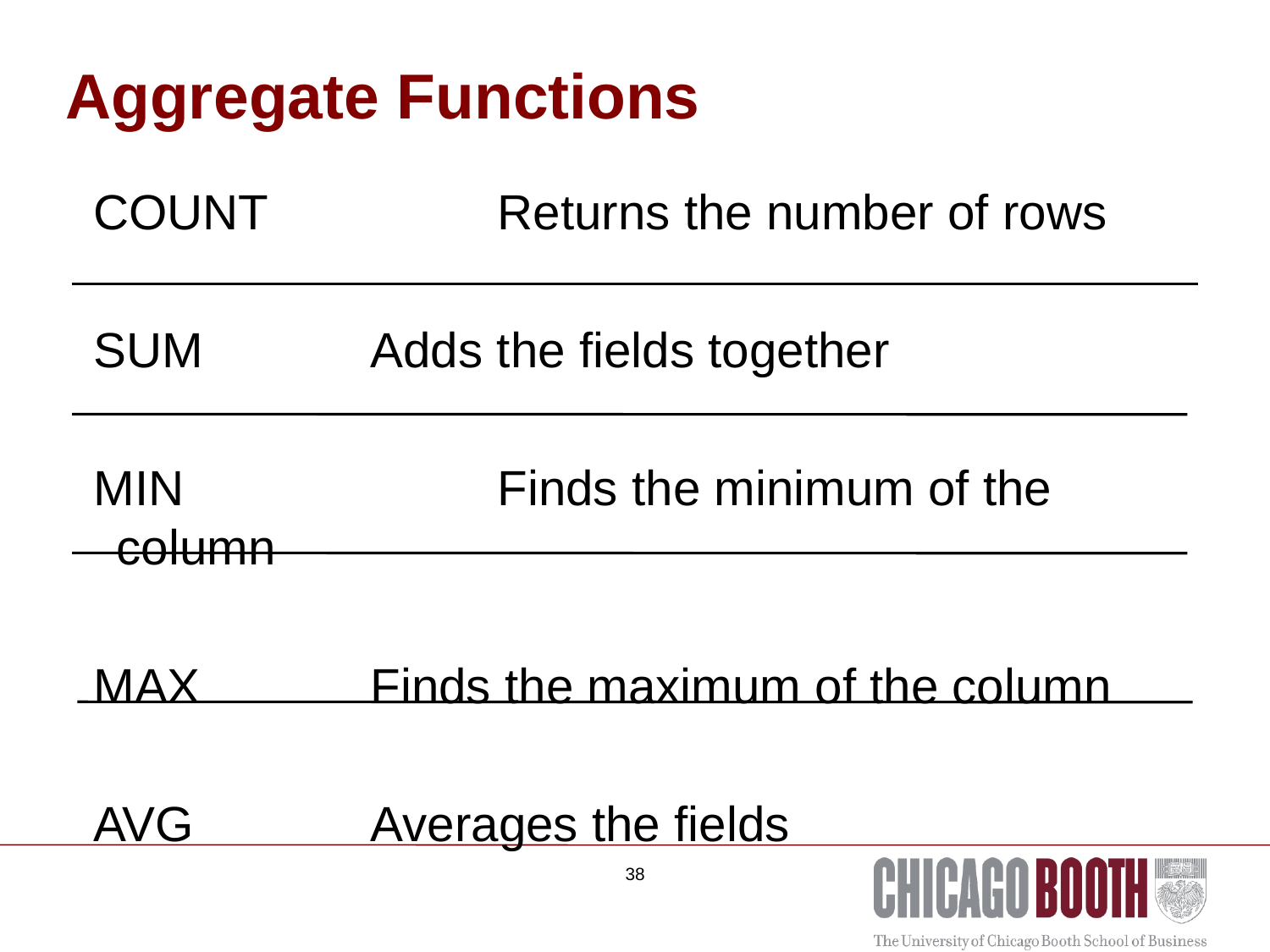

# Aggregate Functions
COUNT		Returns the number of rows

SUM		Adds the fields together

MIN			Finds the minimum of the column

MAX		Finds the maximum of the column

AVG		Averages the fields
38